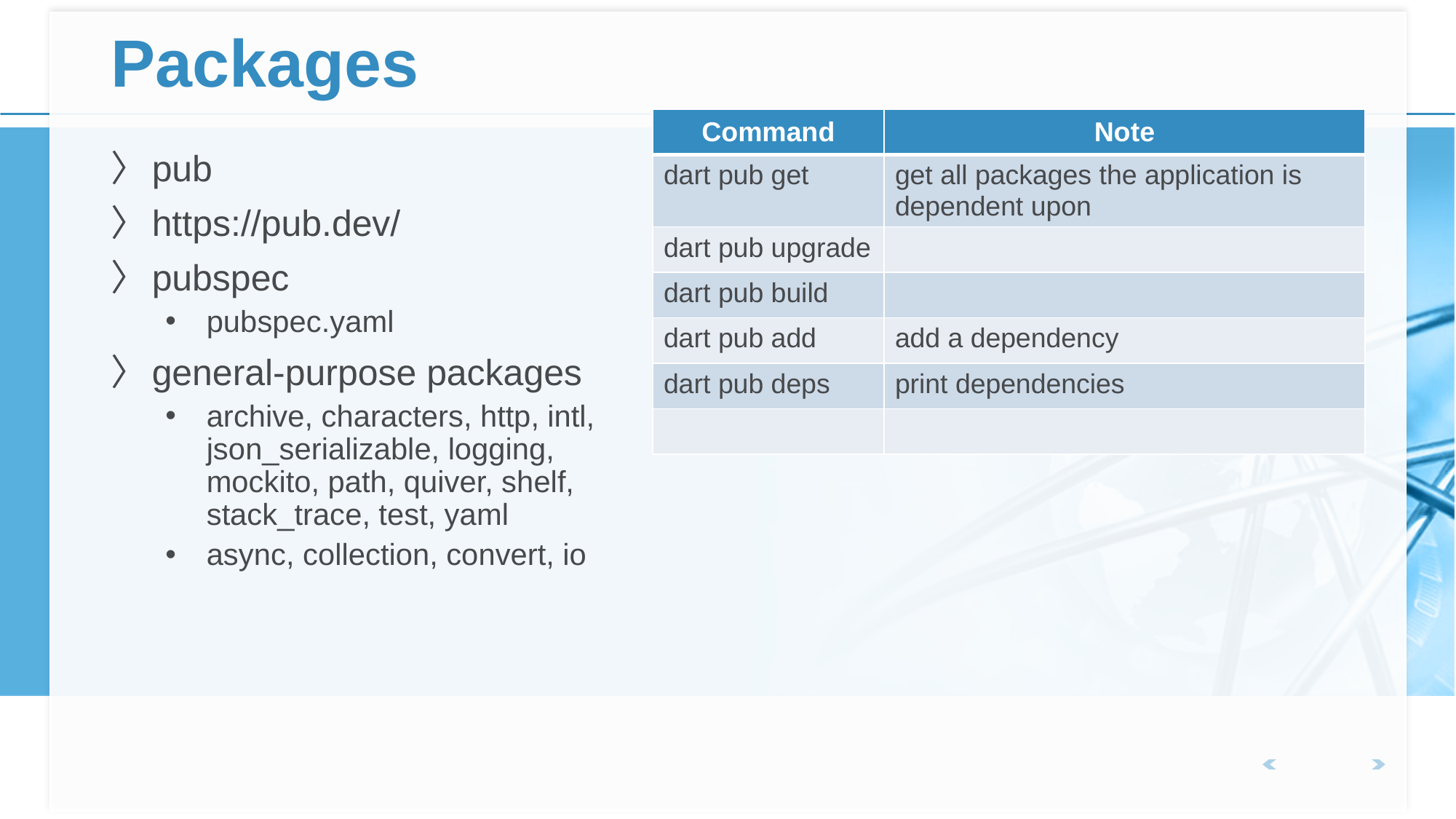

# Packages
| Command | Note |
| --- | --- |
| dart pub get | get all packages the application is dependent upon |
| dart pub upgrade |  |
| dart pub build |  |
| dart pub add | add a dependency |
| dart pub deps | print dependencies |
|  |  |
pub
https://pub.dev/
pubspec
pubspec.yaml
general-purpose packages
archive, characters, http, intl, json_serializable, logging, mockito, path, quiver, shelf, stack_trace, test, yaml
async, collection, convert, io